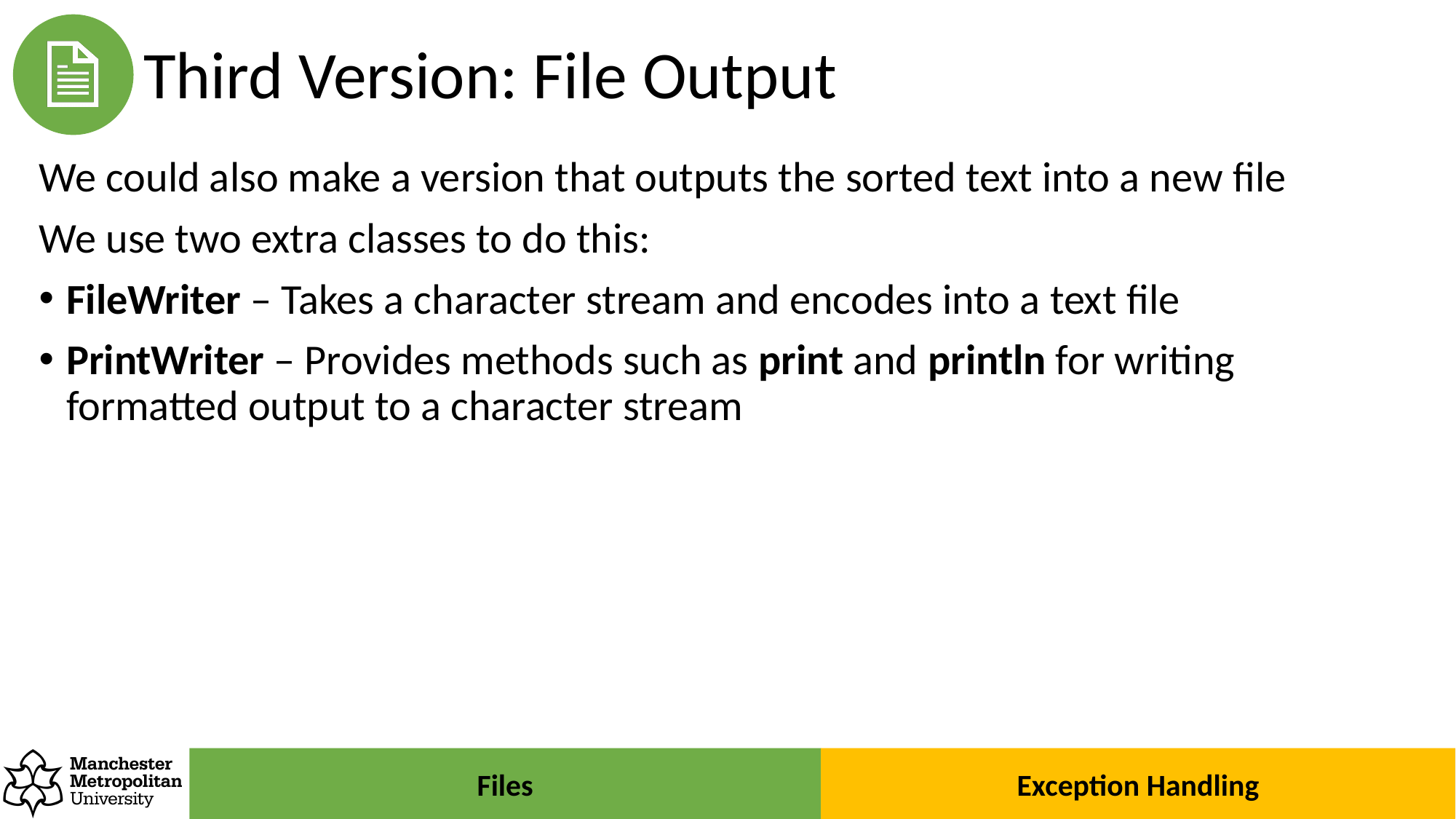

# Third Version: File Output

We could also make a version that outputs the sorted text into a new file
We use two extra classes to do this:
FileWriter – Takes a character stream and encodes into a text file
PrintWriter – Provides methods such as print and println for writing formatted output to a character stream
Exception Handling
Files